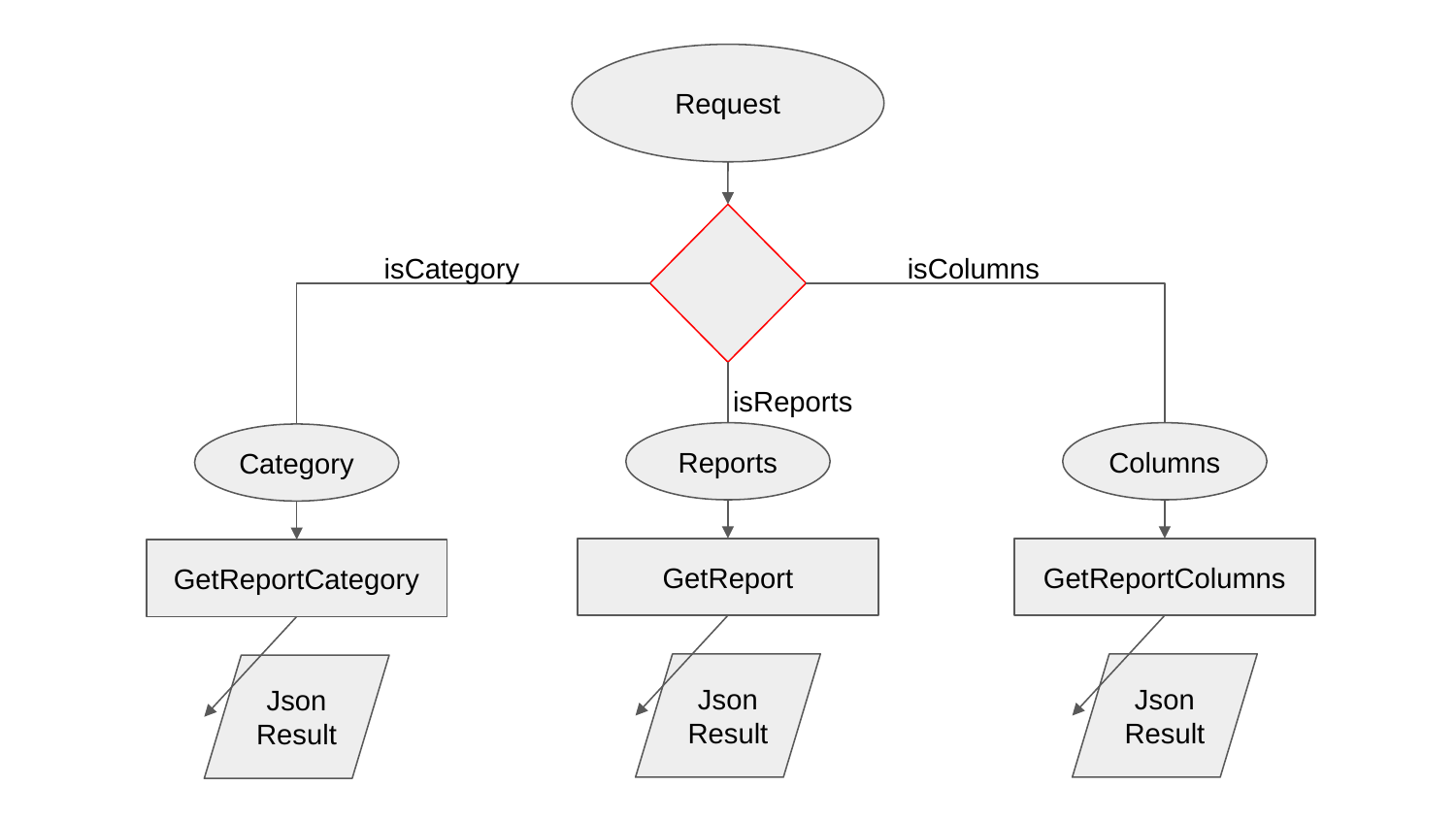

Request

isCategory
isColumns
isReports
Reports
Columns
Category
GetReport
GetReportColumns
GetReportCategory
Json Result
Json Result
Json Result